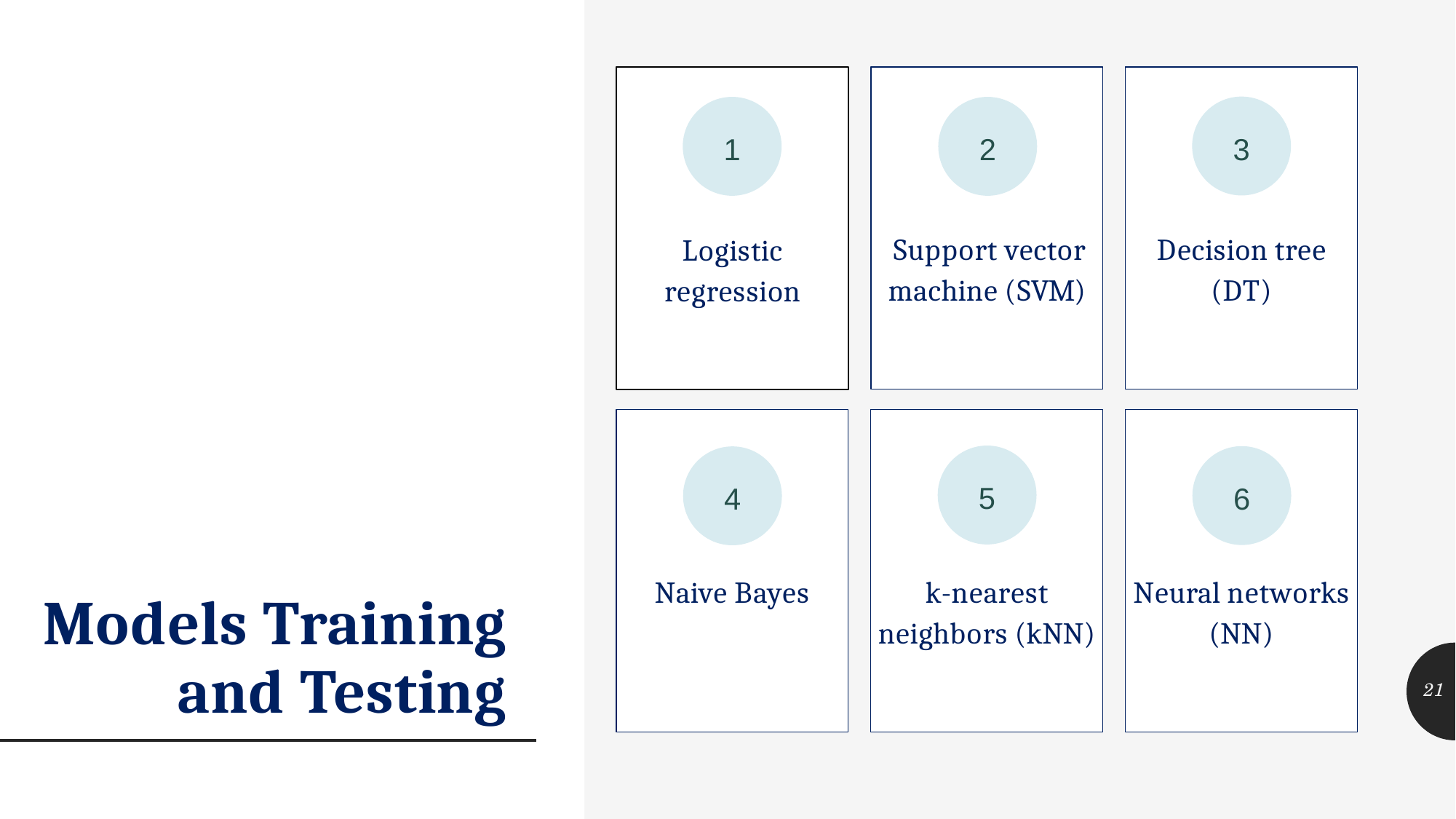

Logistic regression
 Support vector machine (SVM)
Decision tree (DT)
3
1
2
Naive Bayes
k-nearest neighbors (kNN)
Neural networks (NN)
5
6
4
# Models Training and Testing
21